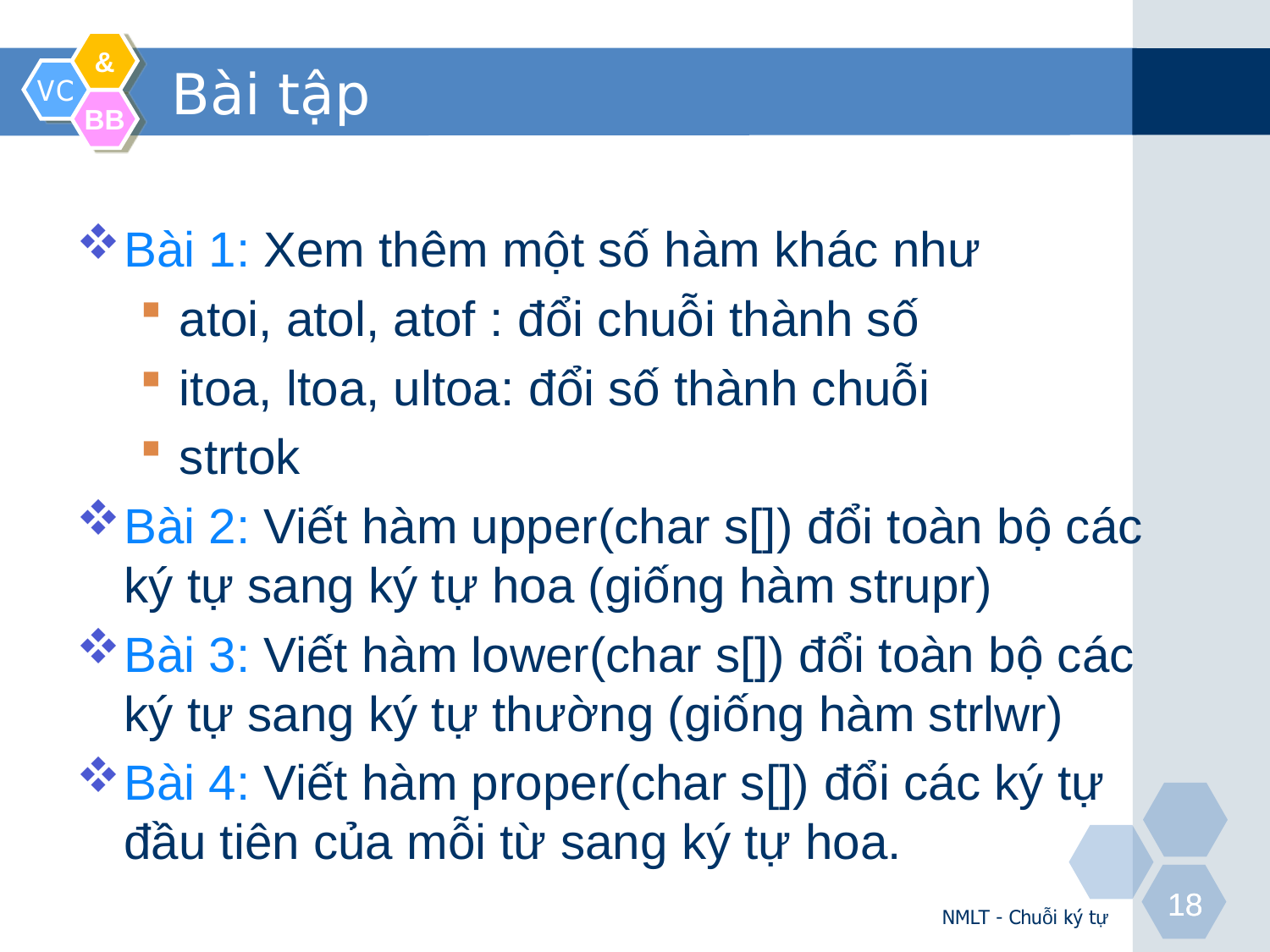

# Bài tập
Bài 1: Xem thêm một số hàm khác như
atoi, atol, atof : đổi chuỗi thành số
itoa, ltoa, ultoa: đổi số thành chuỗi
strtok
Bài 2: Viết hàm upper(char s[]) đổi toàn bộ các ký tự sang ký tự hoa (giống hàm strupr)
Bài 3: Viết hàm lower(char s[]) đổi toàn bộ các ký tự sang ký tự thường (giống hàm strlwr)
Bài 4: Viết hàm proper(char s[]) đổi các ký tự đầu tiên của mỗi từ sang ký tự hoa.
NMLT - Chuỗi ký tự